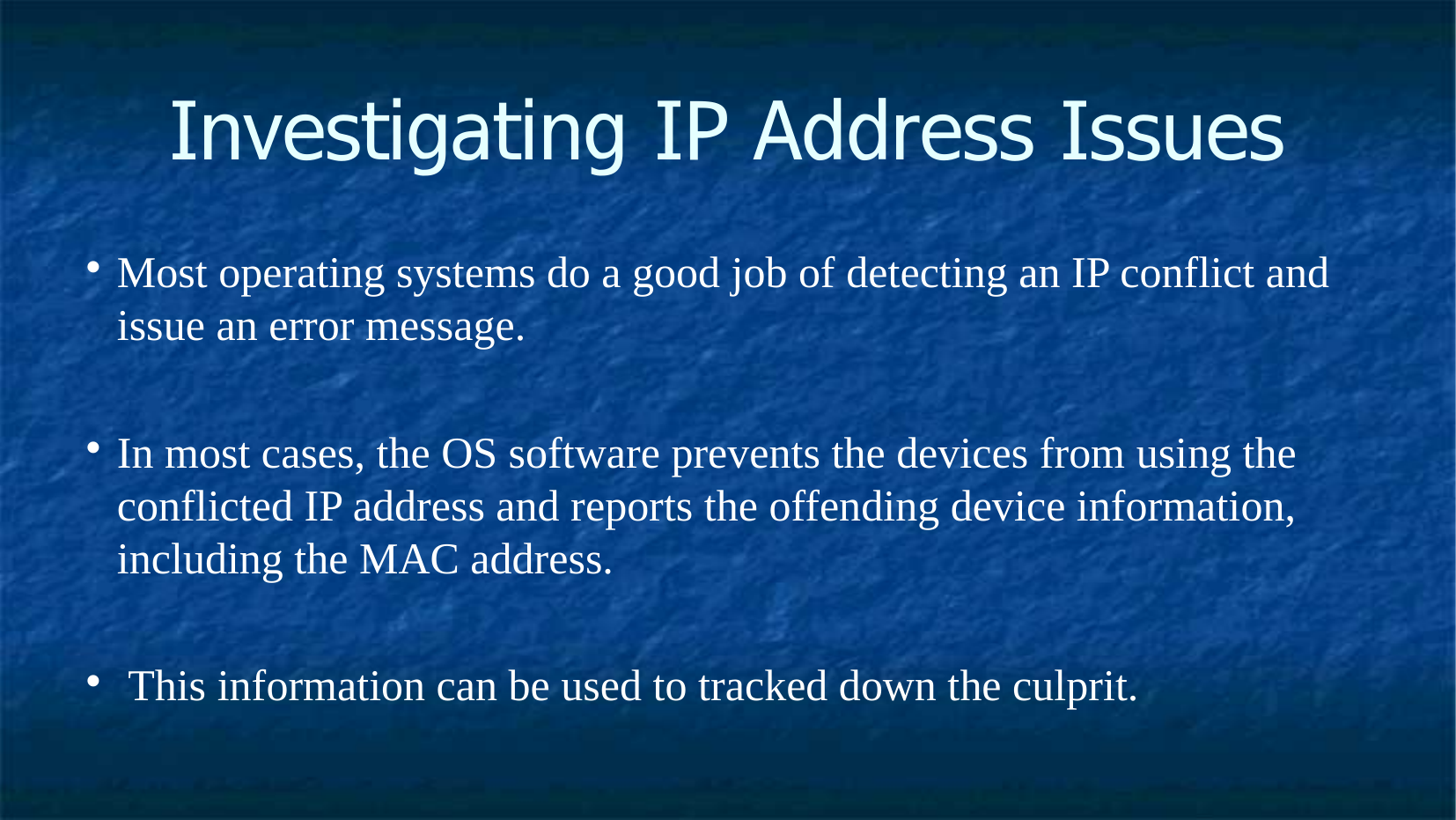

Investigating IP Address Issues
Most operating systems do a good job of detecting an IP conflict and issue an error message.

In most cases, the OS software prevents the devices from using the conflicted IP address and reports the offending device information, including the MAC address.

 This information can be used to tracked down the culprit.